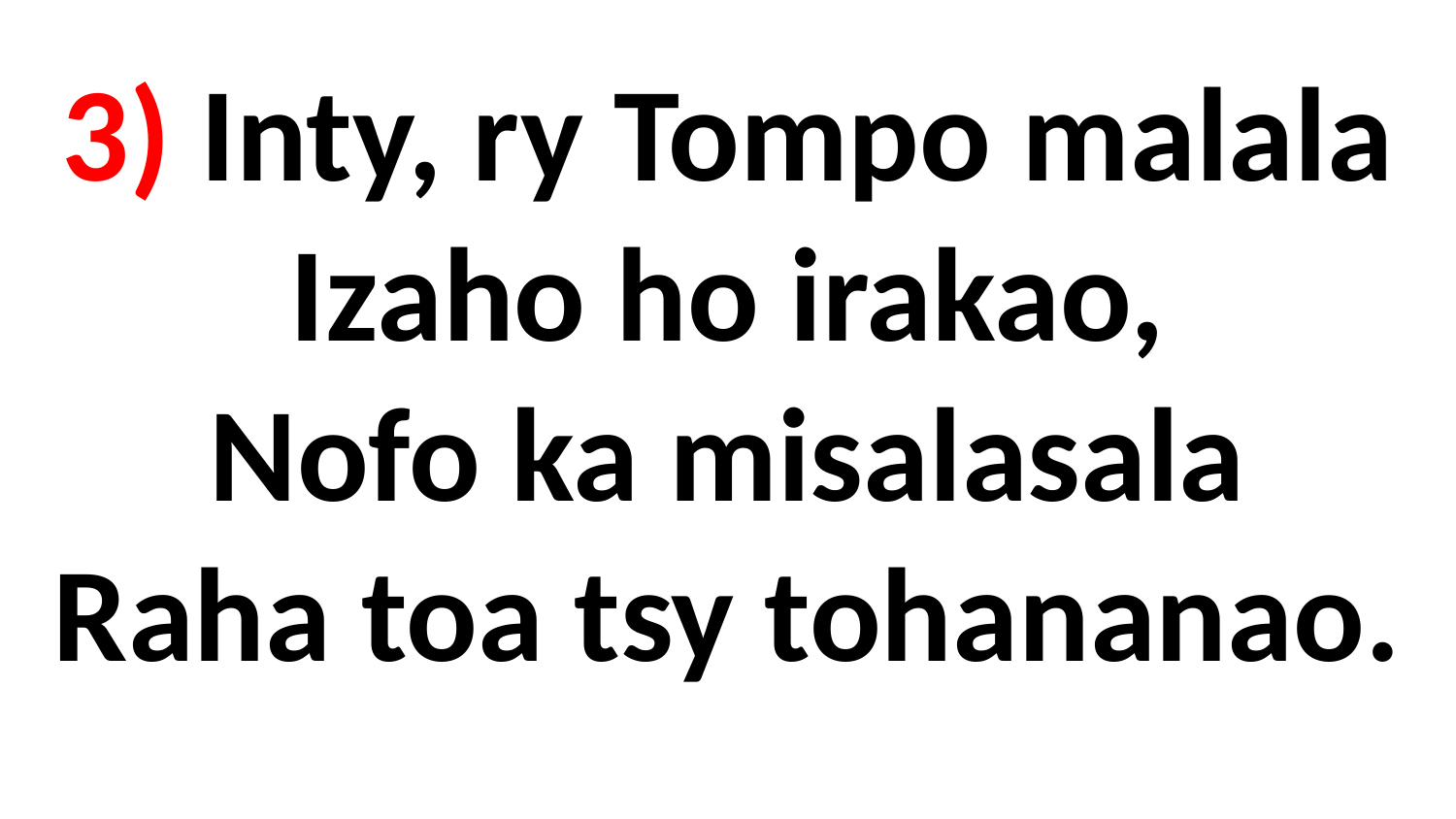

# 3) Inty, ry Tompo malala Izaho ho irakao, Nofo ka misalasala Raha toa tsy tohananao.